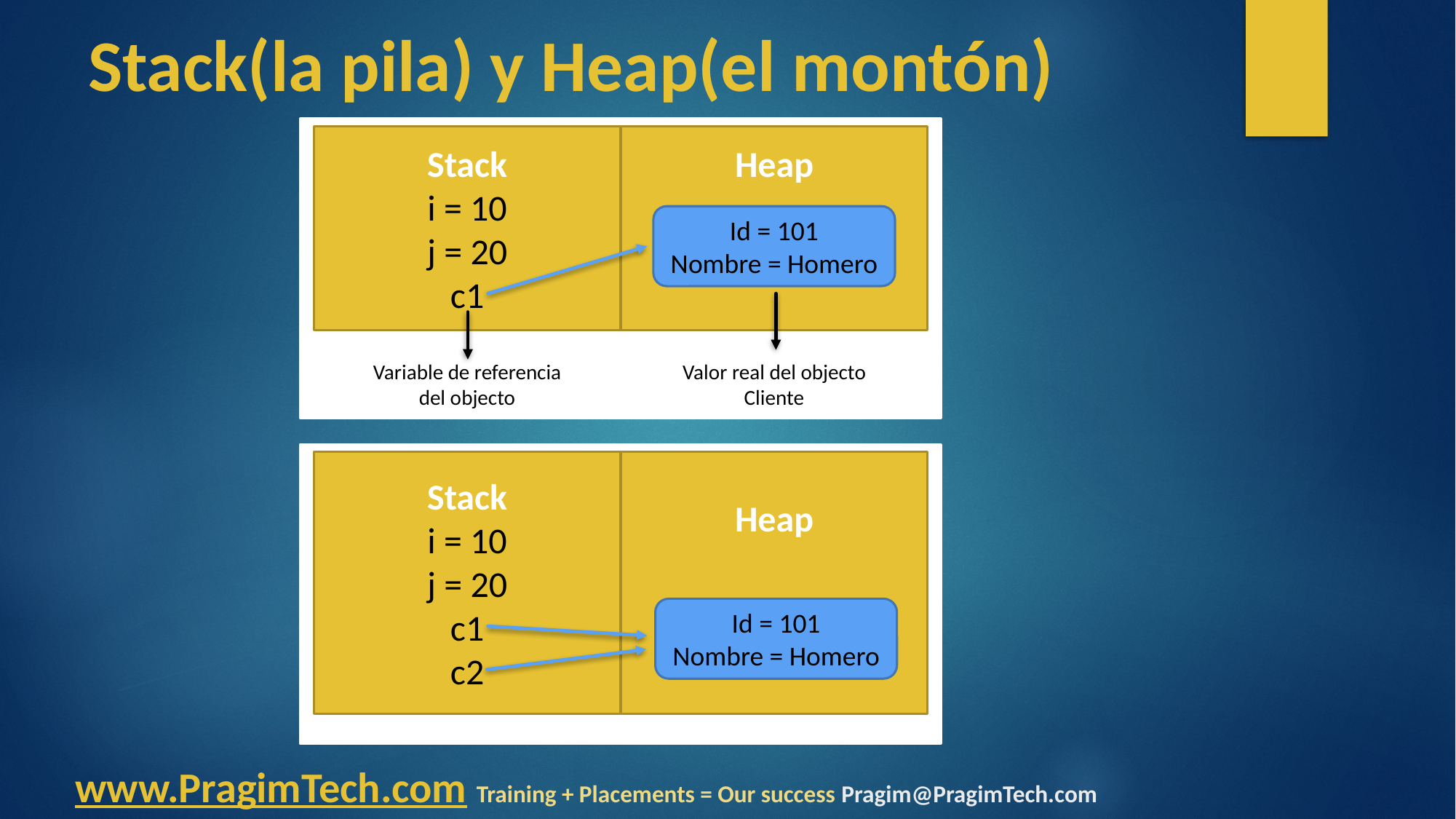

# Stack(la pila) y Heap(el montón)

Stack
i = 10
j = 20
c1
Heap

Id = 101
Nombre = Homero
Variable de referencia del objecto
Valor real del objecto Cliente

Stack
i = 10
j = 20
c1
c2
Heap

Id = 101
Nombre = Homero
www.PragimTech.com Training + Placements = Our success Pragim@PragimTech.com